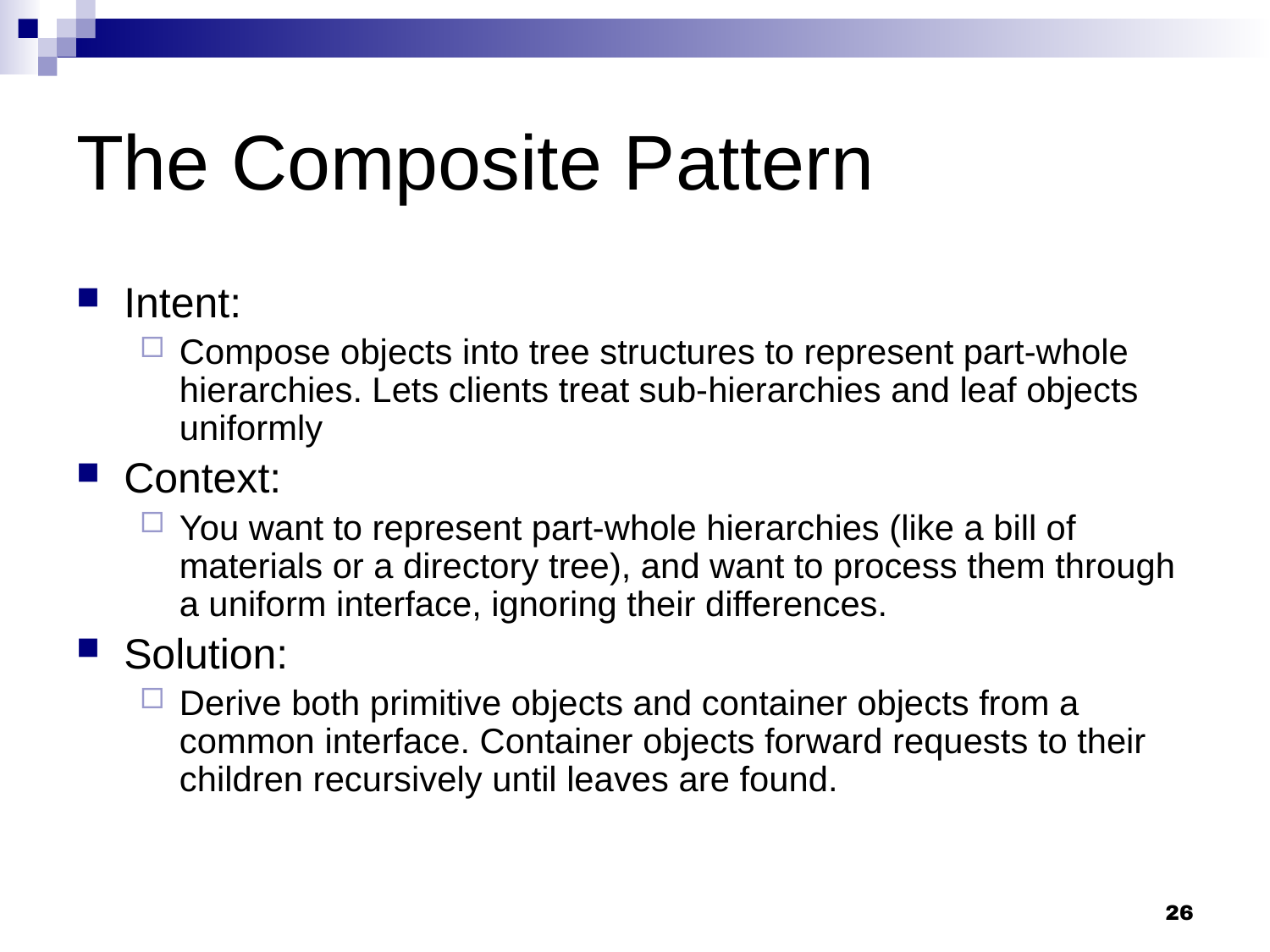

# The Composite Pattern
Intent:
Compose objects into tree structures to represent part-whole hierarchies. Lets clients treat sub-hierarchies and leaf objects uniformly
Context:
You want to represent part-whole hierarchies (like a bill of materials or a directory tree), and want to process them through a uniform interface, ignoring their differences.
Solution:
Derive both primitive objects and container objects from a common interface. Container objects forward requests to their children recursively until leaves are found.
26